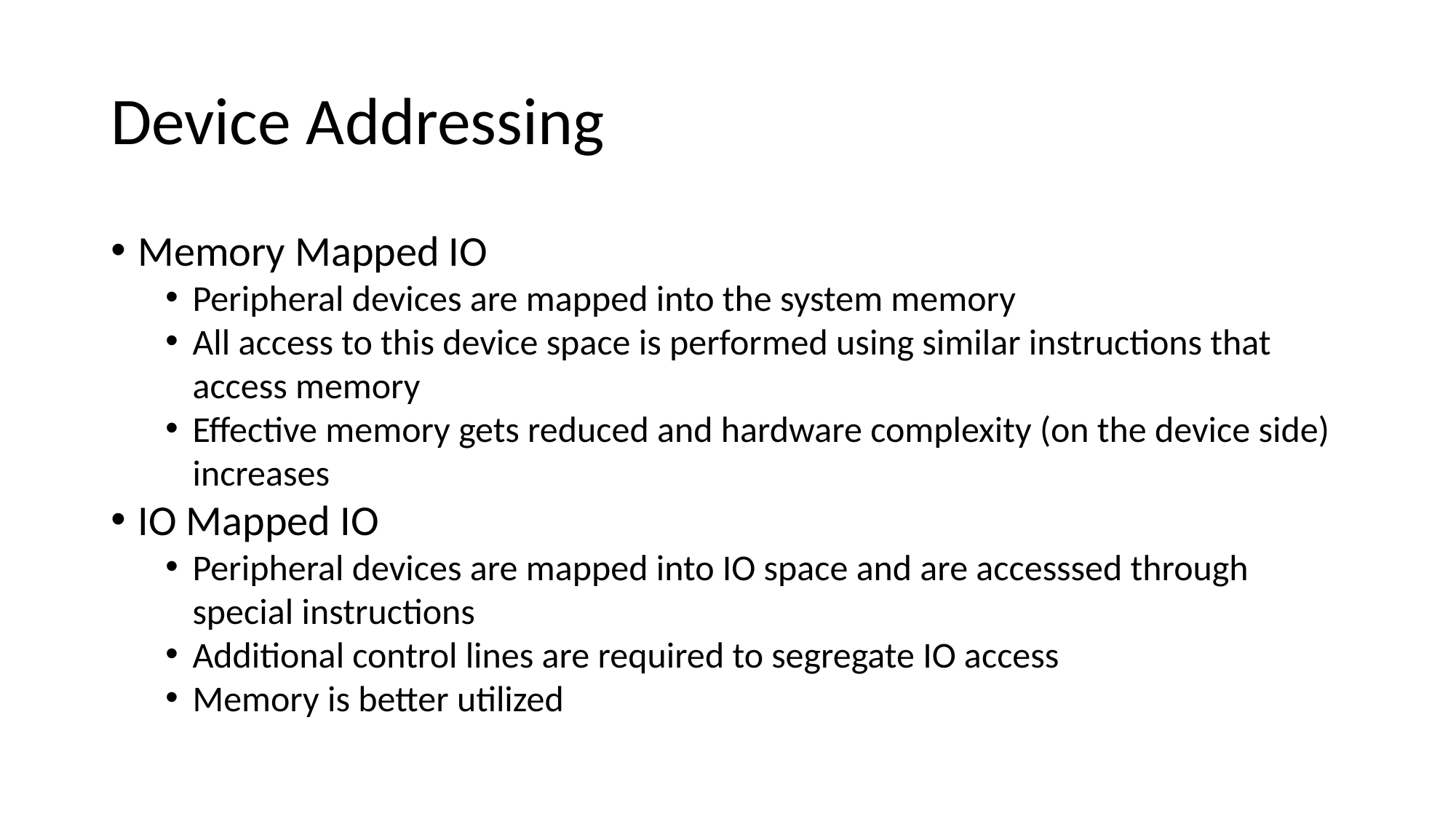

Device Addressing
Memory Mapped IO
Peripheral devices are mapped into the system memory
All access to this device space is performed using similar instructions that access memory
Effective memory gets reduced and hardware complexity (on the device side) increases
IO Mapped IO
Peripheral devices are mapped into IO space and are accesssed through special instructions
Additional control lines are required to segregate IO access
Memory is better utilized